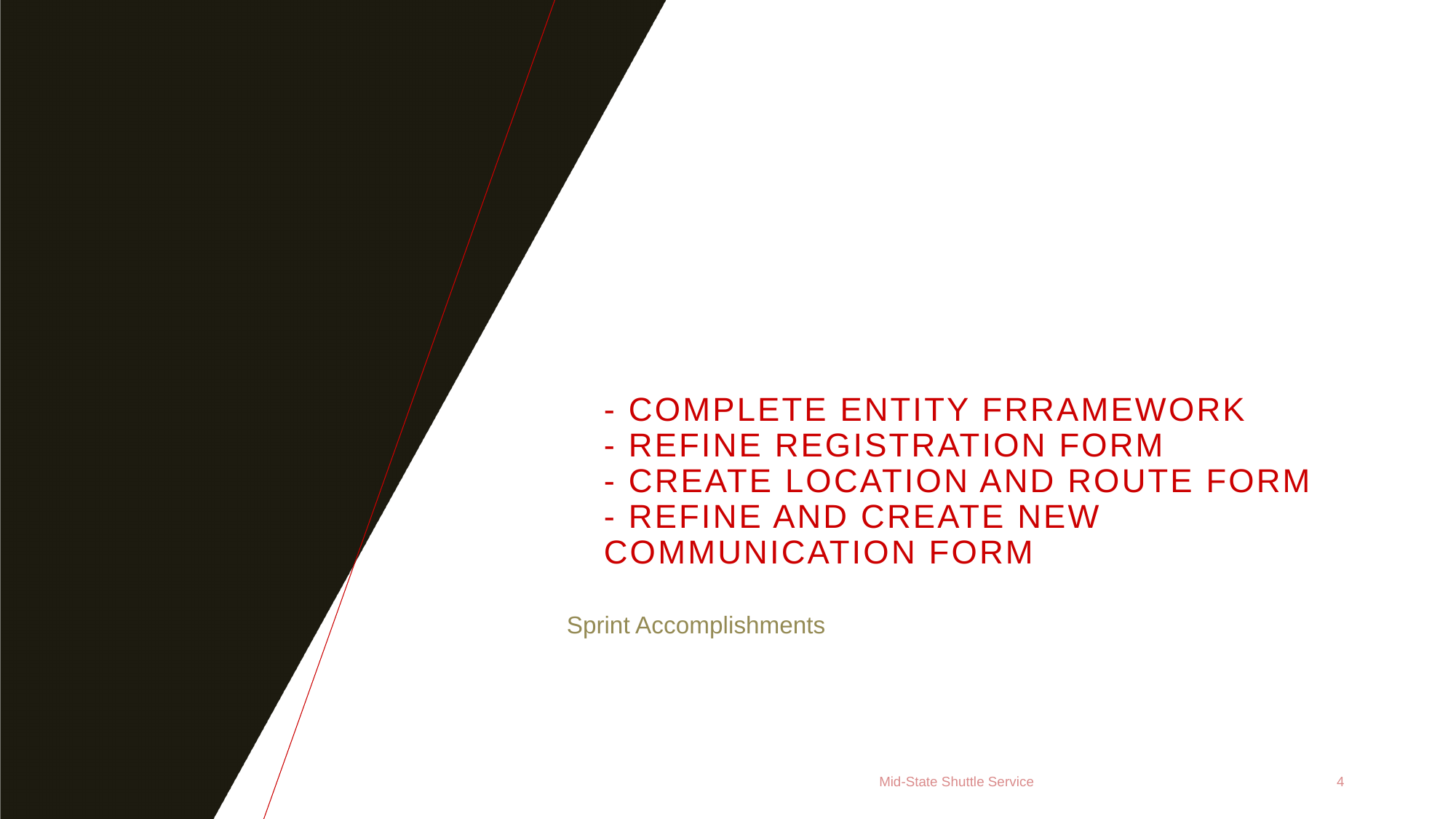

# - Complete Entity frramework - Refine Registration Form - Create Location and Route form - Refine and create new Communication form
Sprint Accomplishments
Mid-State Shuttle Service
4